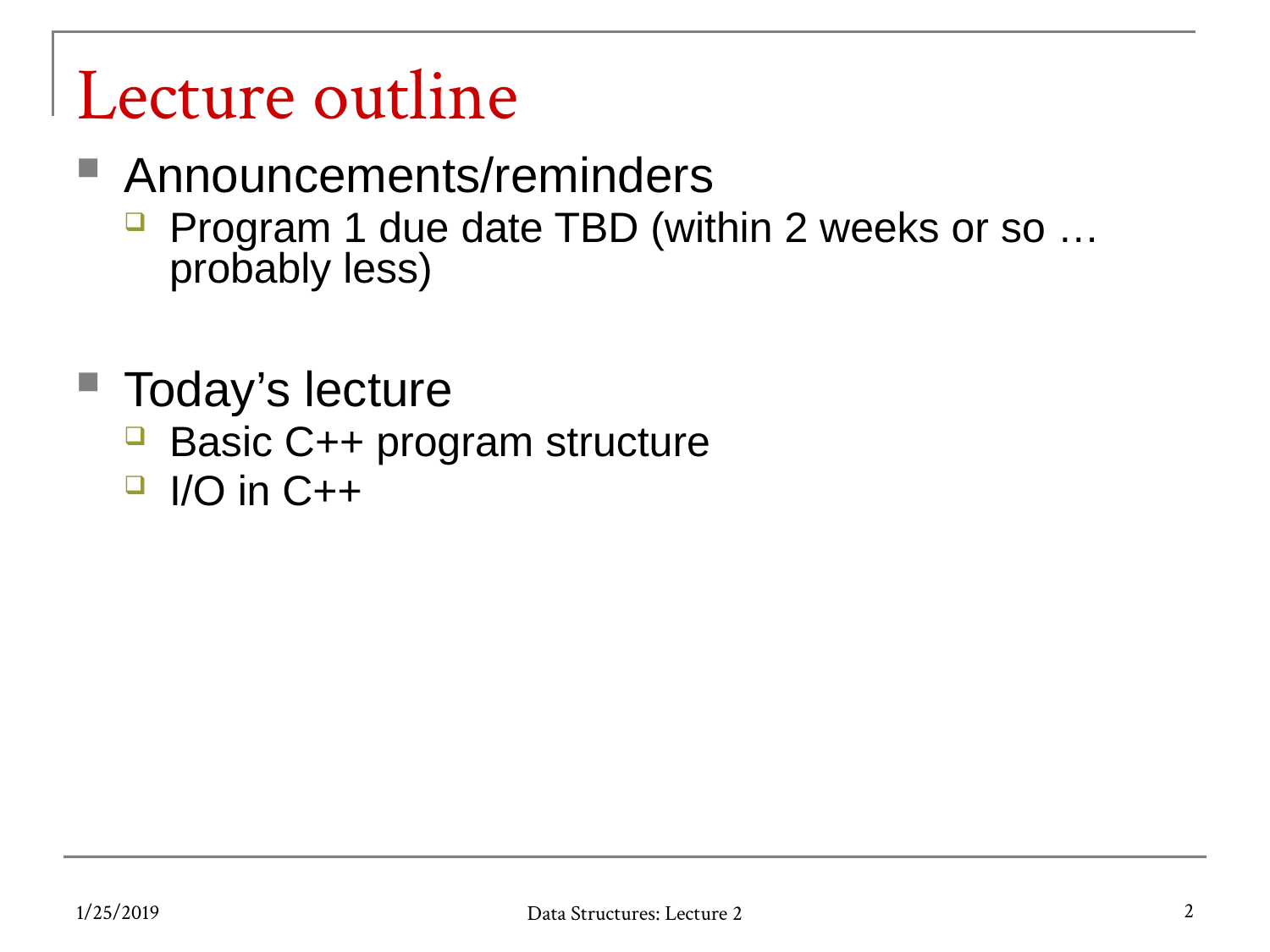

# Lecture outline
Announcements/reminders
Program 1 due date TBD (within 2 weeks or so … probably less)

Today’s lecture
Basic C++ program structure
I/O in C++
1/25/2019
2
Data Structures: Lecture 2